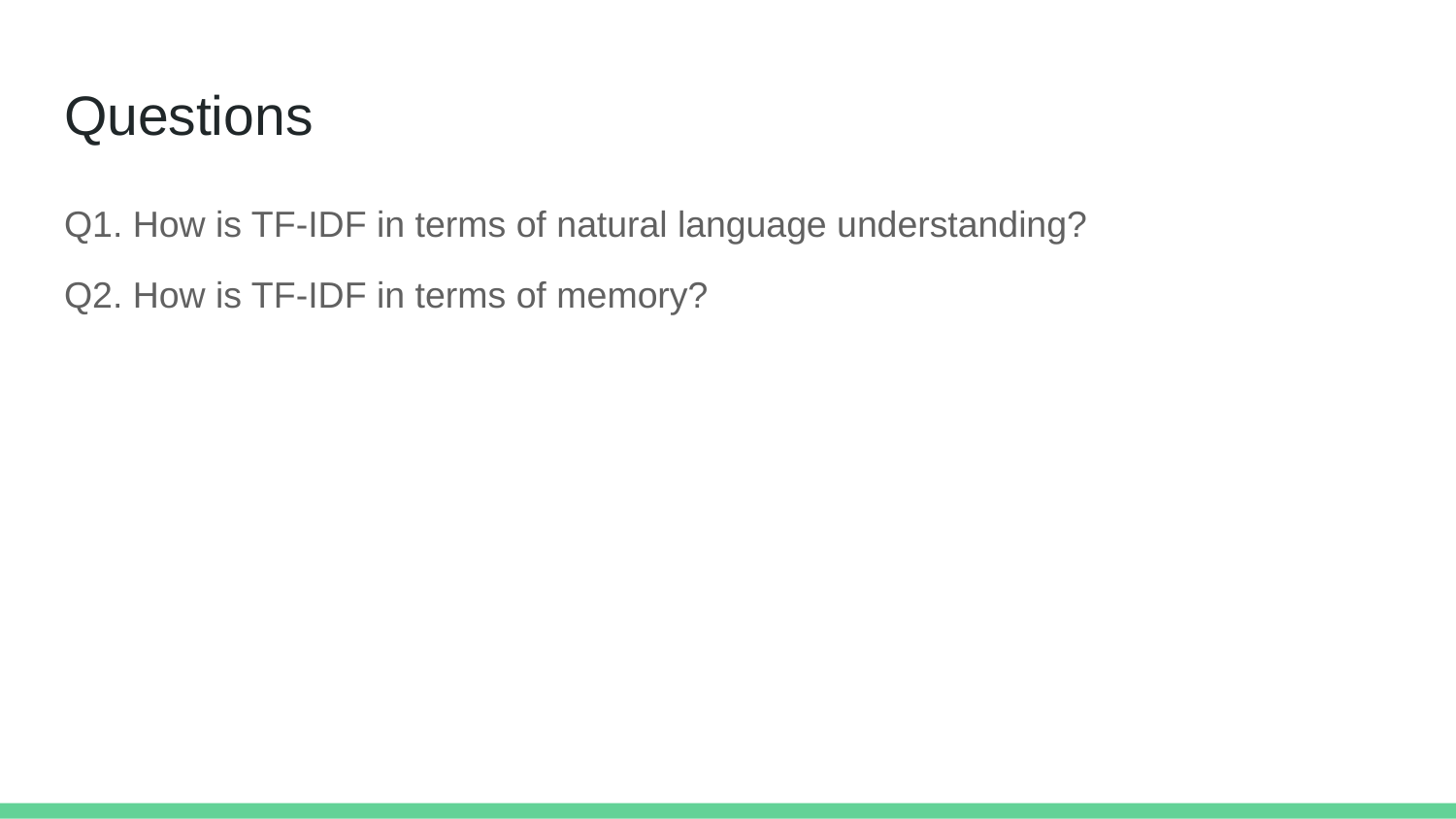

# Questions
Q1. How is TF-IDF in terms of natural language understanding?
Q2. How is TF-IDF in terms of memory?